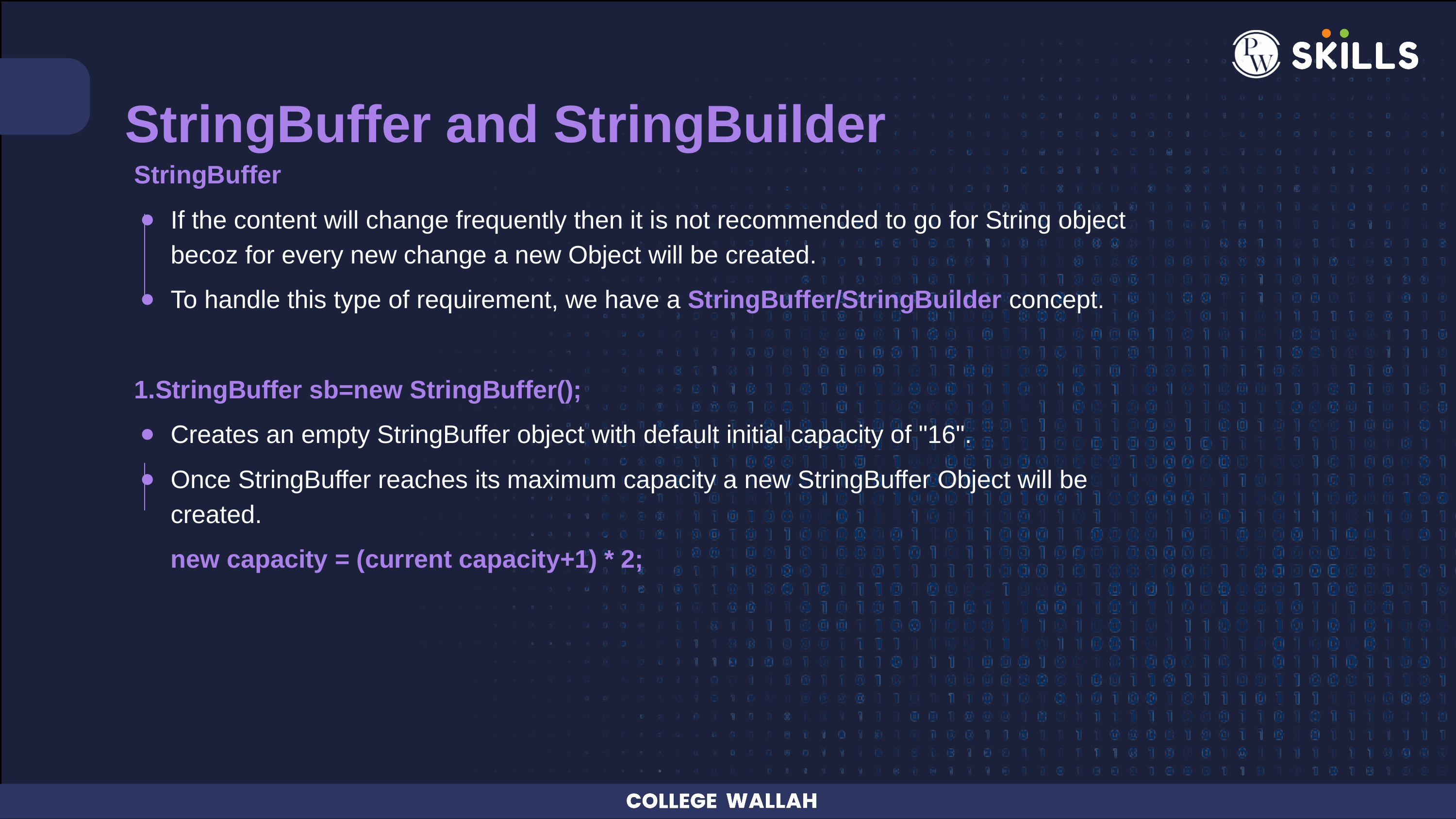

StringBuffer and StringBuilder
StringBuffer
If the content will change frequently then it is not recommended to go for String object becoz for every new change a new Object will be created.
To handle this type of requirement, we have a StringBuffer/StringBuilder concept.

1.StringBuffer sb=new StringBuffer();
Creates an empty StringBuffer object with default initial capacity of "16".
Once StringBuffer reaches its maximum capacity a new StringBuffer Object will be created.
new capacity = (current capacity+1) * 2;